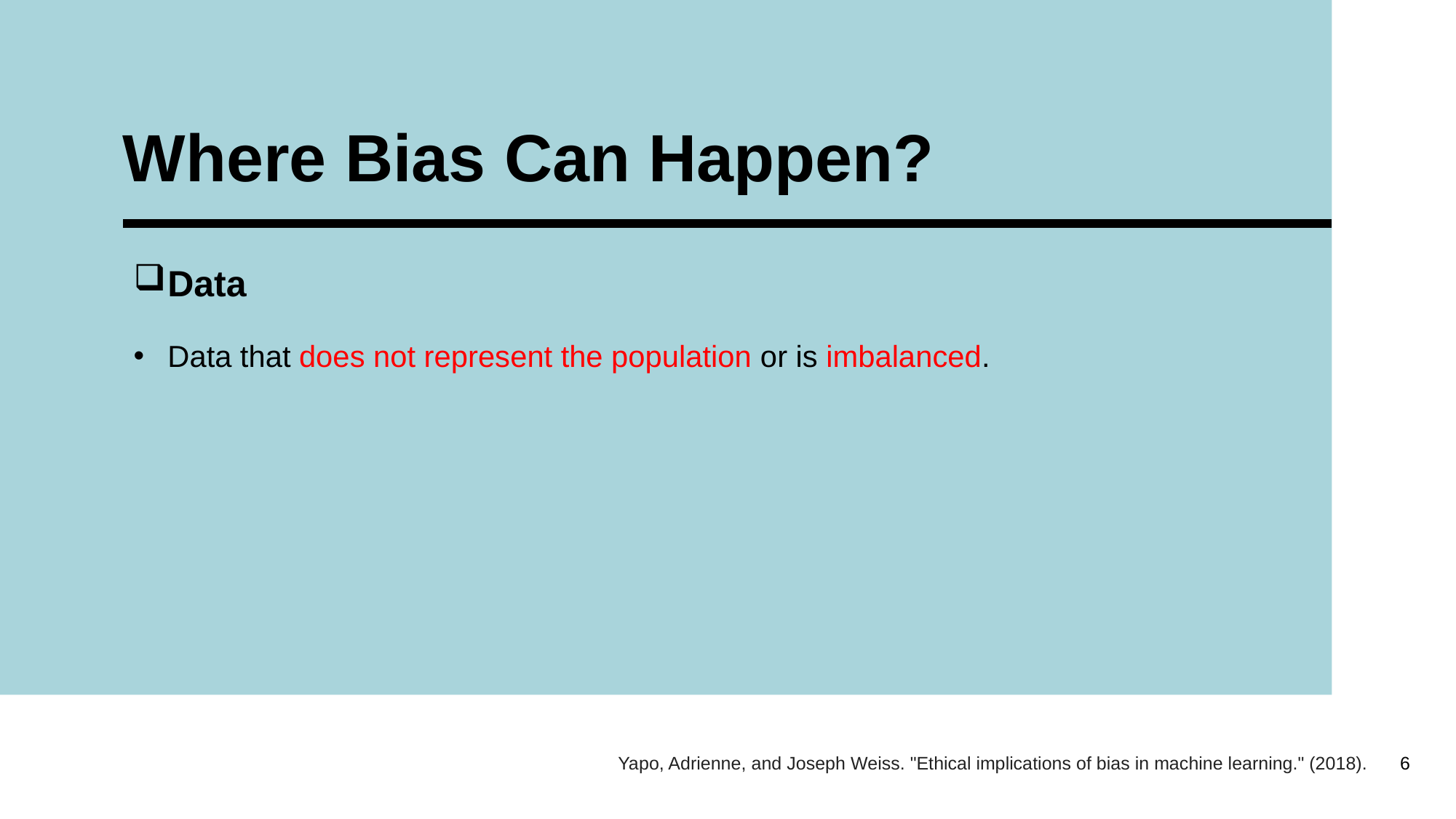

# Where Bias Can Happen?
Data

Data that does not represent the population or is imbalanced.

6
Yapo, Adrienne, and Joseph Weiss. "Ethical implications of bias in machine learning." (2018).‏